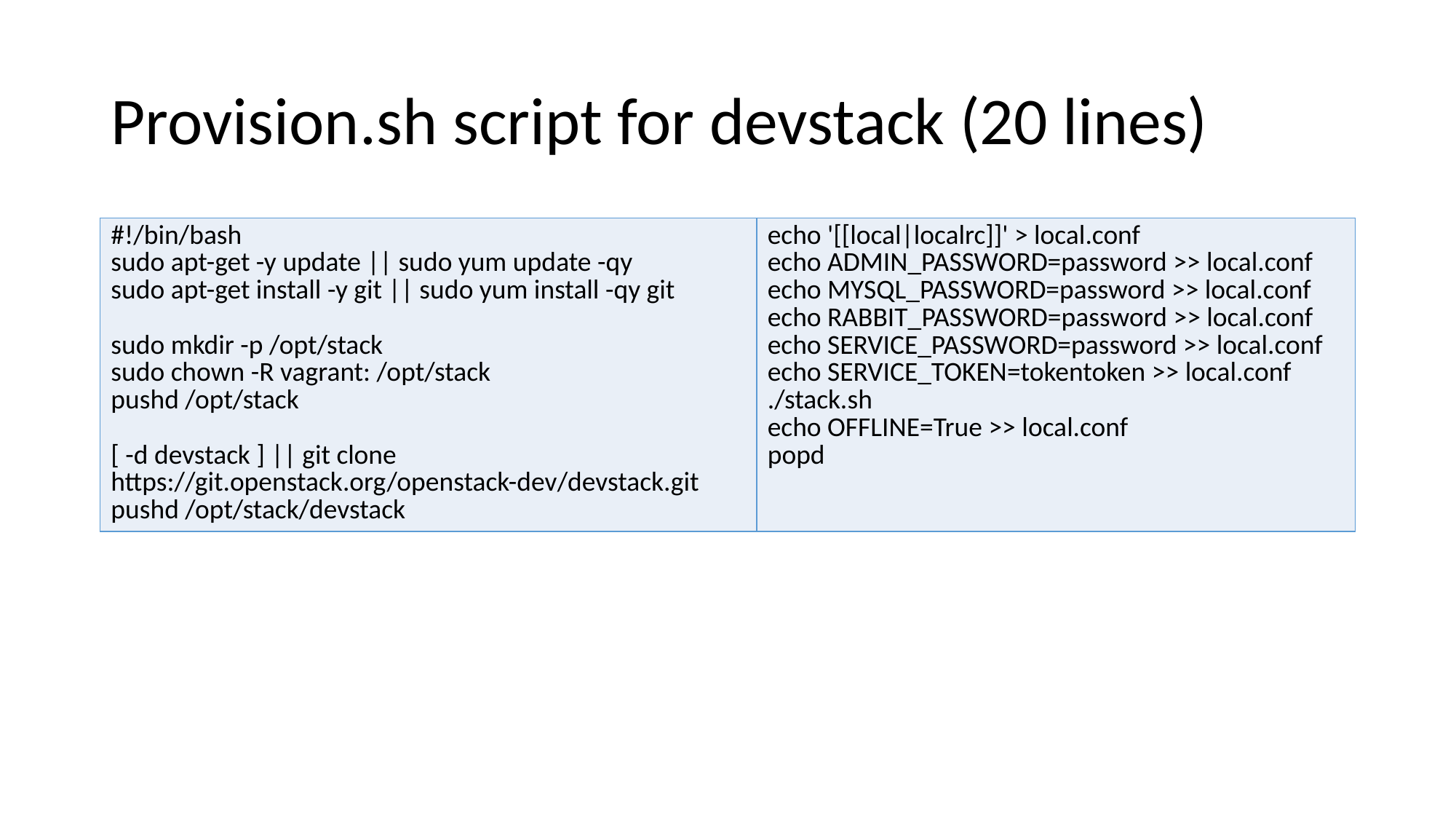

# Provision.sh script for devstack (20 lines)
| #!/bin/bash sudo apt-get -y update || sudo yum update -qy sudo apt-get install -y git || sudo yum install -qy git sudo mkdir -p /opt/stack sudo chown -R vagrant: /opt/stack pushd /opt/stack [ -d devstack ] || git clone https://git.openstack.org/openstack-dev/devstack.git pushd /opt/stack/devstack | echo '[[local|localrc]]' > local.conf echo ADMIN\_PASSWORD=password >> local.conf echo MYSQL\_PASSWORD=password >> local.conf echo RABBIT\_PASSWORD=password >> local.conf echo SERVICE\_PASSWORD=password >> local.conf echo SERVICE\_TOKEN=tokentoken >> local.conf ./stack.sh echo OFFLINE=True >> local.conf popd |
| --- | --- |